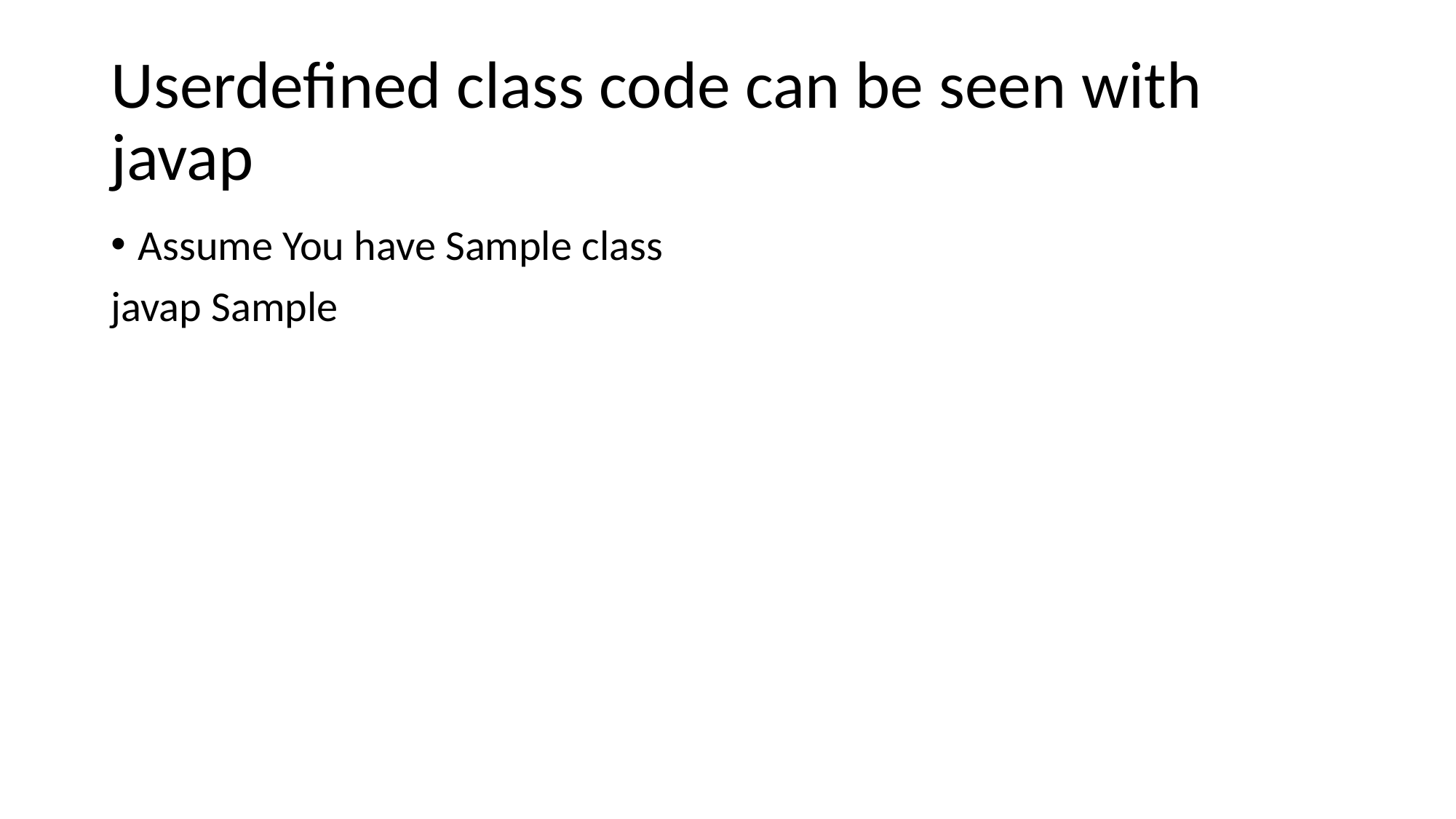

# Userdefined class code can be seen with javap
Assume You have Sample class
javap Sample